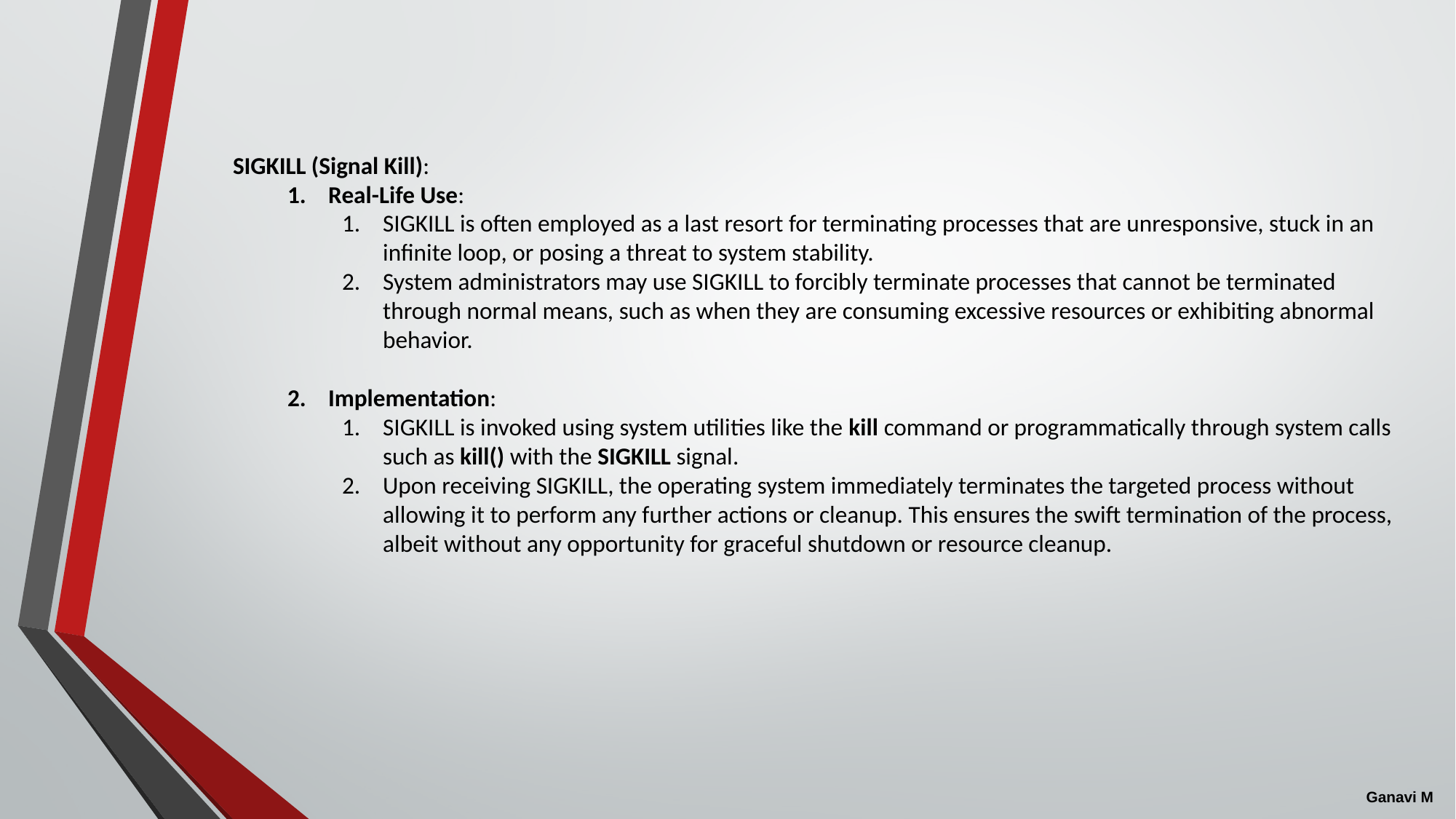

SIGKILL (Signal Kill):
Real-Life Use:
SIGKILL is often employed as a last resort for terminating processes that are unresponsive, stuck in an infinite loop, or posing a threat to system stability.
System administrators may use SIGKILL to forcibly terminate processes that cannot be terminated through normal means, such as when they are consuming excessive resources or exhibiting abnormal behavior.

Implementation:
SIGKILL is invoked using system utilities like the kill command or programmatically through system calls such as kill() with the SIGKILL signal.
Upon receiving SIGKILL, the operating system immediately terminates the targeted process without allowing it to perform any further actions or cleanup. This ensures the swift termination of the process, albeit without any opportunity for graceful shutdown or resource cleanup.

Ganavi M